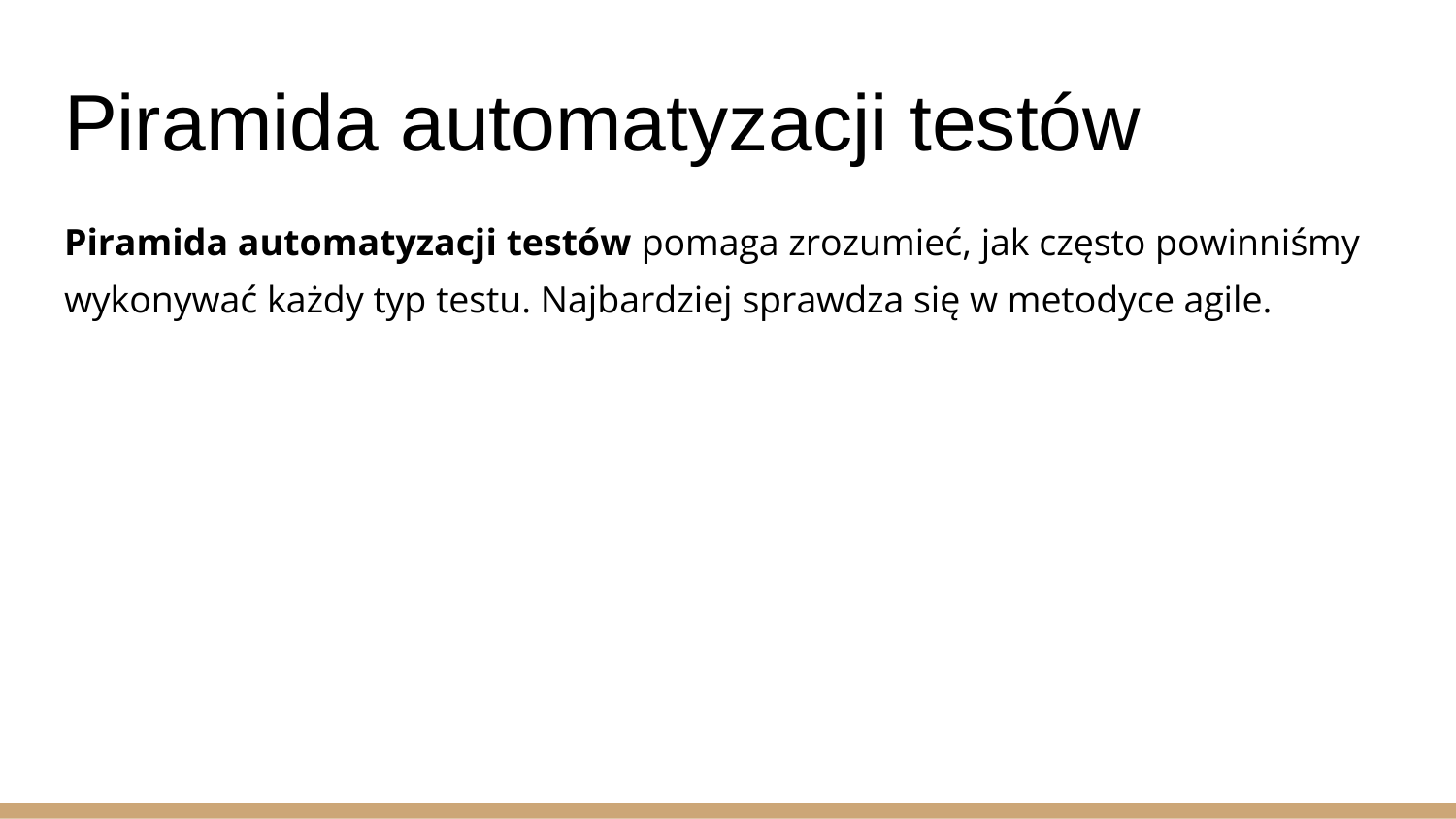

# Piramida automatyzacji testów
Piramida automatyzacji testów pomaga zrozumieć, jak często powinniśmy wykonywać każdy typ testu. Najbardziej sprawdza się w metodyce agile.